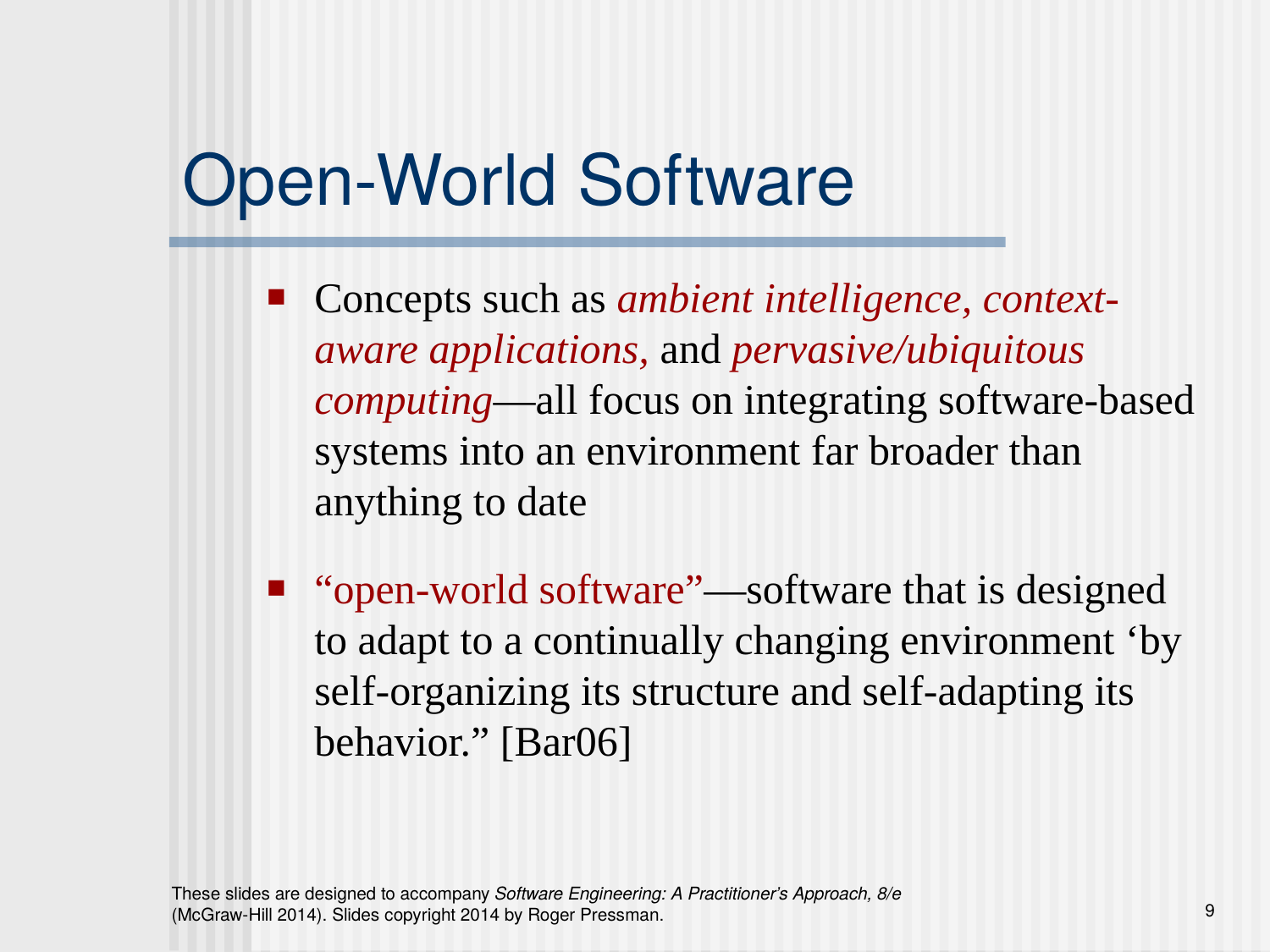

# Open-World Software
Concepts such as ambient intelligence, context-aware applications, and pervasive/ubiquitous computing—all focus on integrating software-based systems into an environment far broader than anything to date
“open-world software”—software that is designed to adapt to a continually changing environment ‘by self-organizing its structure and self-adapting its behavior.” [Bar06]
These slides are designed to accompany Software Engineering: A Practitioner’s Approach, 8/e (McGraw-Hill 2014). Slides copyright 2014 by Roger Pressman.
9